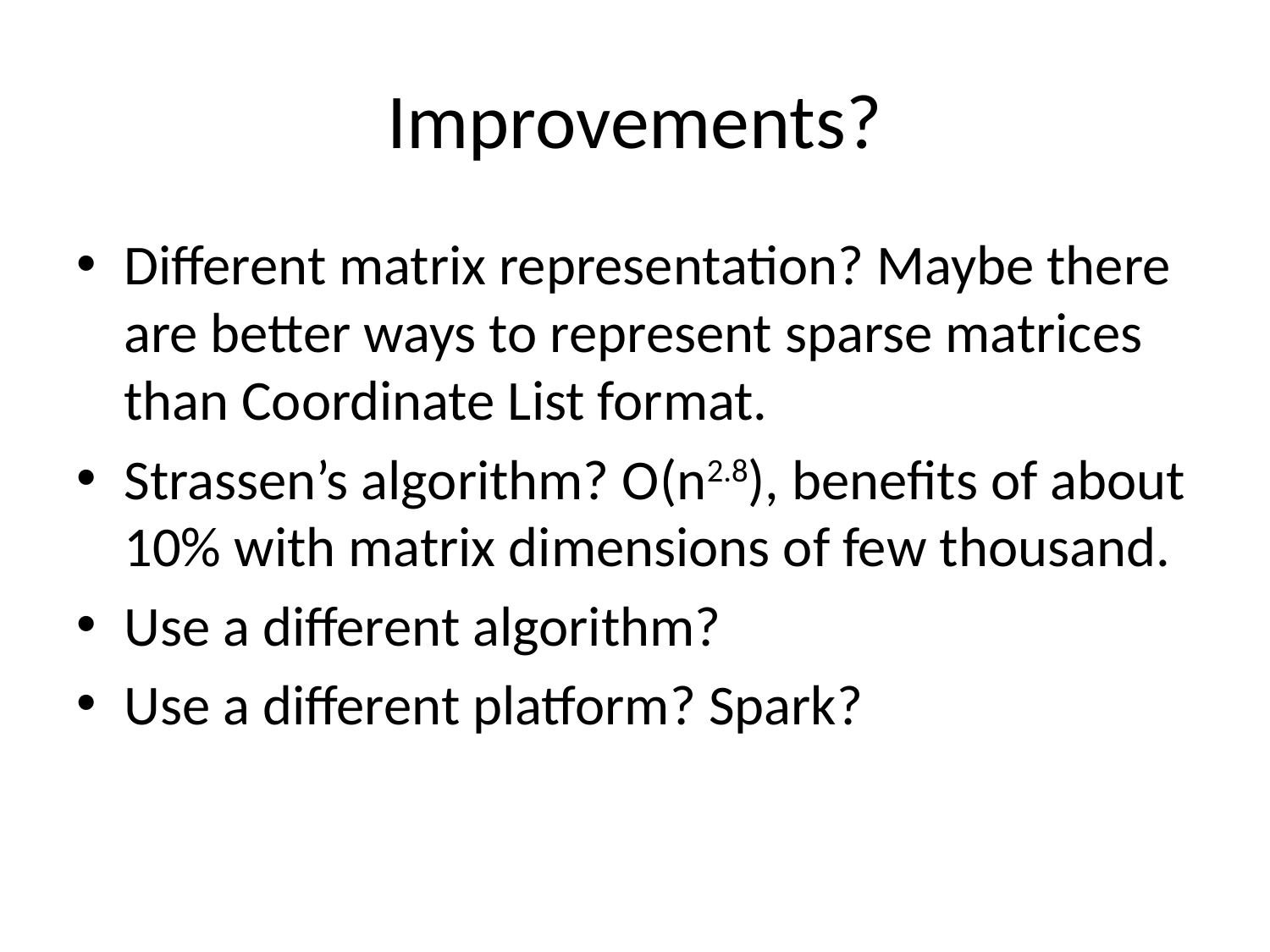

# Improvements?
Different matrix representation? Maybe there are better ways to represent sparse matrices than Coordinate List format.
Strassen’s algorithm? O(n2.8), benefits of about 10% with matrix dimensions of few thousand.
Use a different algorithm?
Use a different platform? Spark?